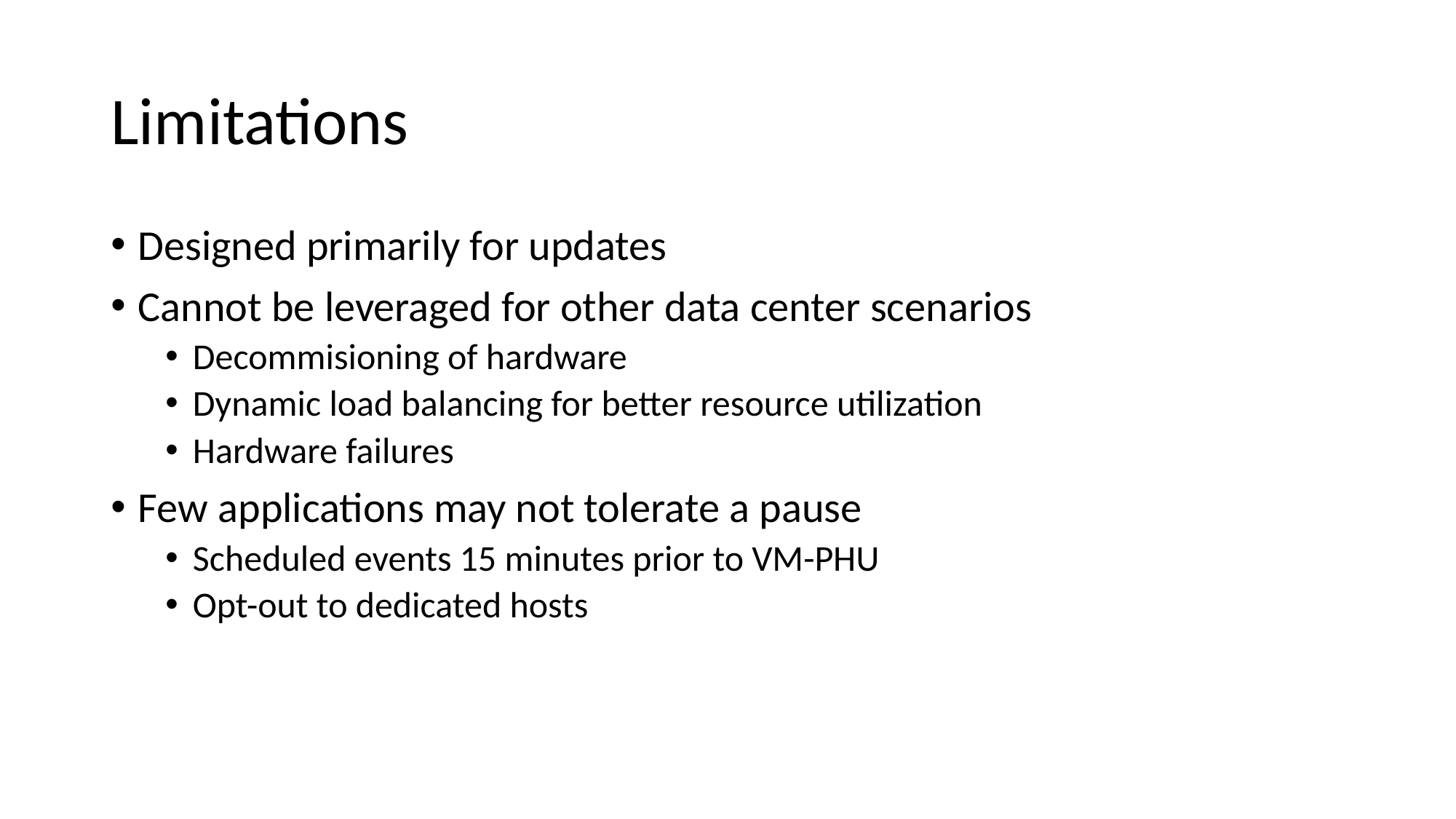

# Limitations
Designed primarily for updates
Cannot be leveraged for other data center scenarios
Decommisioning of hardware
Dynamic load balancing for better resource utilization
Hardware failures
Few applications may not tolerate a pause
Scheduled events 15 minutes prior to VM-PHU
Opt-out to dedicated hosts